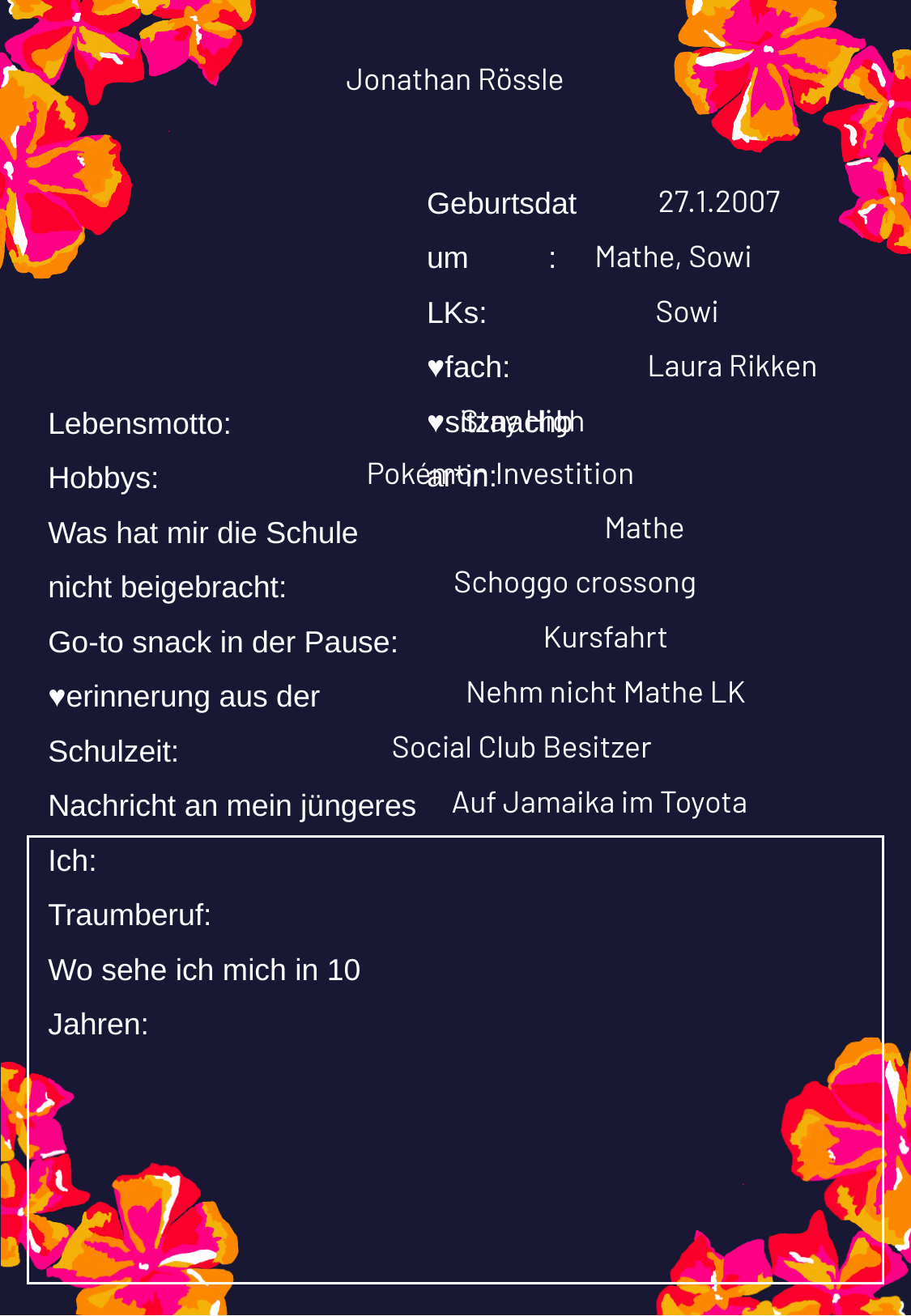

Jonathan Rössle

27.1.2007

Mathe, Sowi

Sowi

Laura Rikken

Stay High

Pokémon Investition

Mathe

Schoggo crossong

Kursfahrt

Nehm nicht Mathe LK

Social Club Besitzer

Auf Jamaika im Toyota